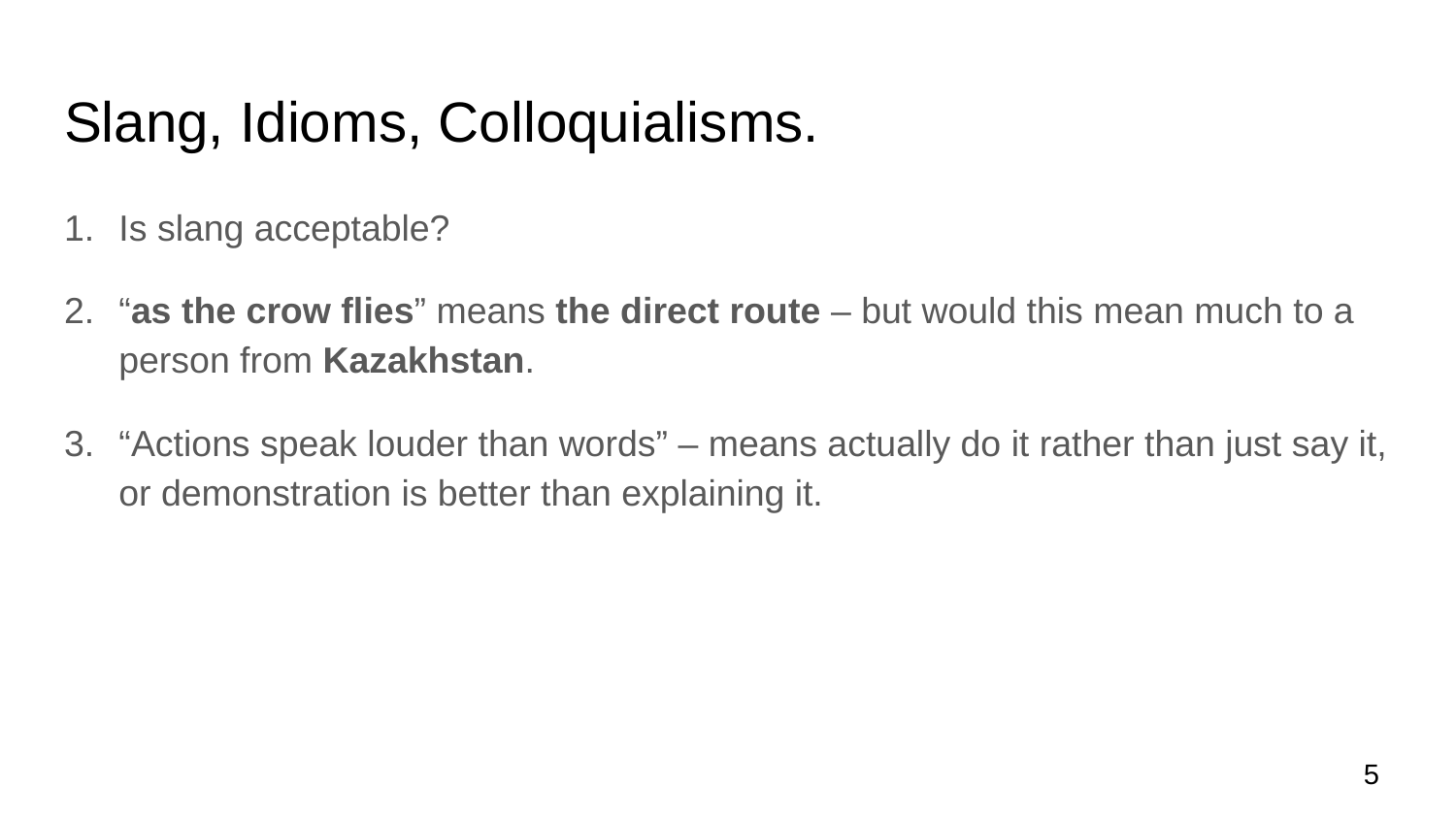

# Slang, Idioms, Colloquialisms.
Is slang acceptable?
“as the crow flies” means the direct route – but would this mean much to a person from Kazakhstan.
“Actions speak louder than words” – means actually do it rather than just say it, or demonstration is better than explaining it.

5